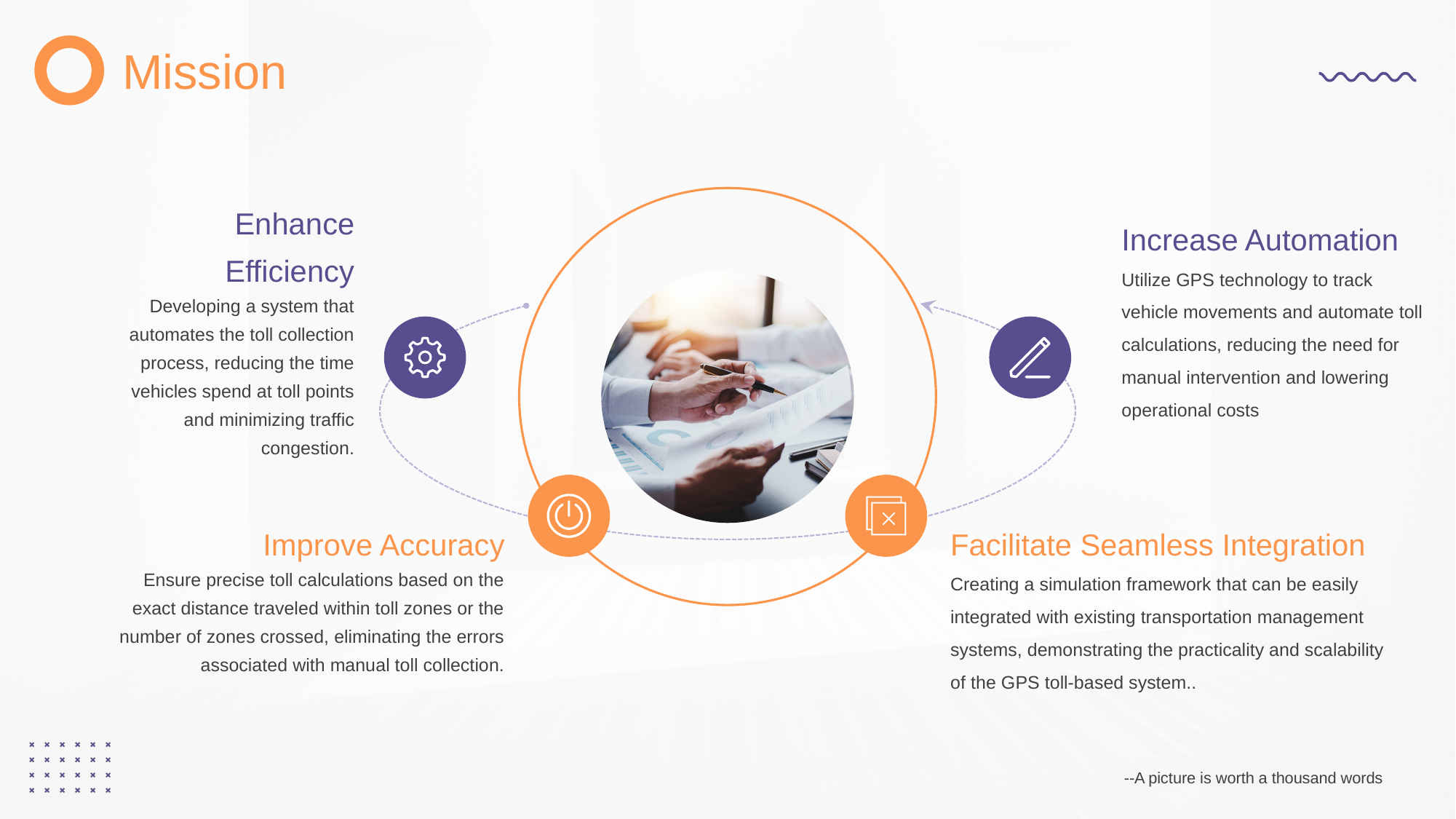

Mission

Enhance Efficiency
Developing a system that automates the toll collection process, reducing the time vehicles spend at toll points and minimizing traffic congestion.
Increase Automation
Utilize GPS technology to track vehicle movements and automate toll calculations, reducing the need for manual intervention and lowering operational costs

Improve Accuracy
Ensure precise toll calculations based on the exact distance traveled within toll zones or the number of zones crossed, eliminating the errors associated with manual toll collection.
Facilitate Seamless Integration
Creating a simulation framework that can be easily integrated with existing transportation management systems, demonstrating the practicality and scalability of the GPS toll-based system..